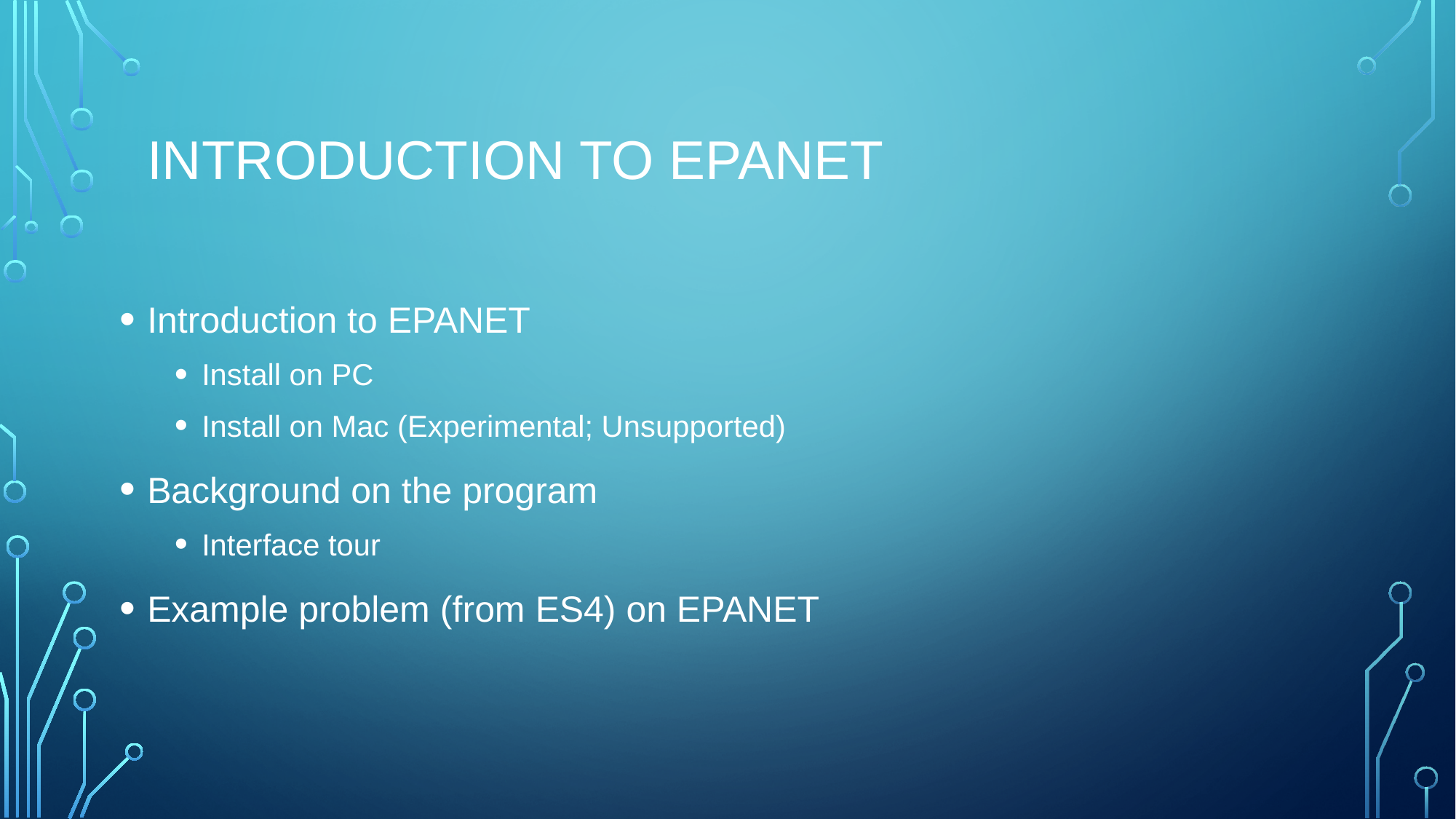

# Introduction to EPANET
Introduction to EPANET
Install on PC
Install on Mac (Experimental; Unsupported)
Background on the program
Interface tour
Example problem (from ES4) on EPANET